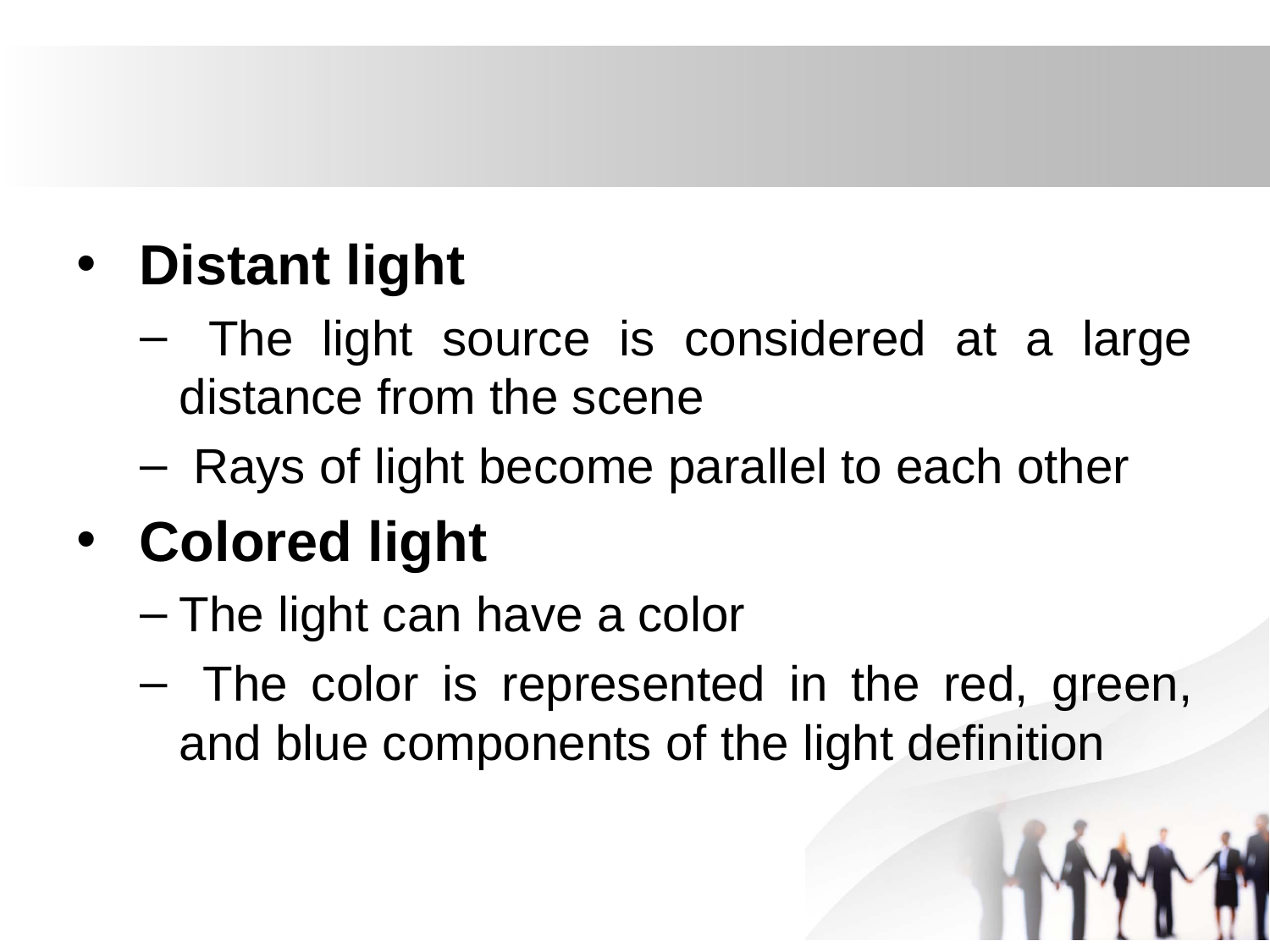

#
 Distant light
 The light source is considered at a large distance from the scene
 Rays of light become parallel to each other
 Colored light
The light can have a color
 The color is represented in the red, green, and blue components of the light definition